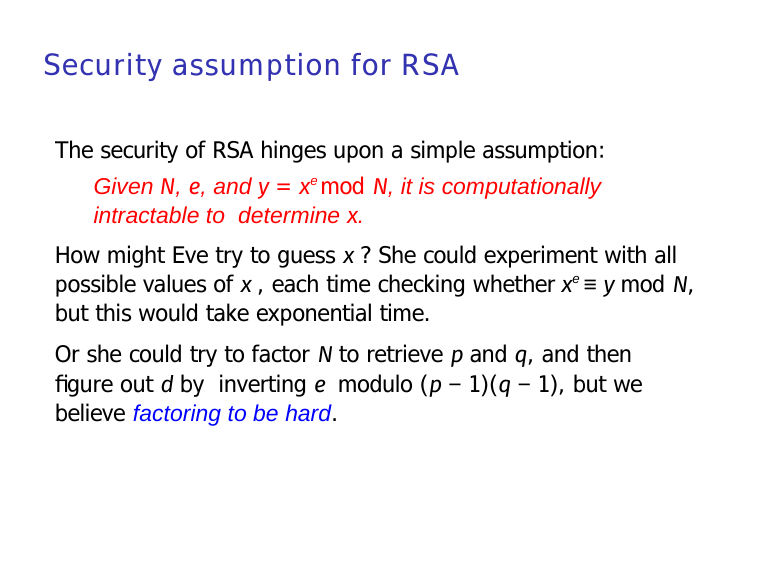

# Security assumption for RSA
The security of RSA hinges upon a simple assumption:
Given N, e, and y = xe mod N, it is computationally intractable to  determine x.
How might Eve try to guess x ? She could experiment with all possible values of x , each time checking whether xe ≡ y mod N, but this would take exponential time.
Or she could try to factor N to retrieve p and q, and then figure out d by  inverting e  modulo (p − 1)(q − 1), but we believe factoring to be hard.